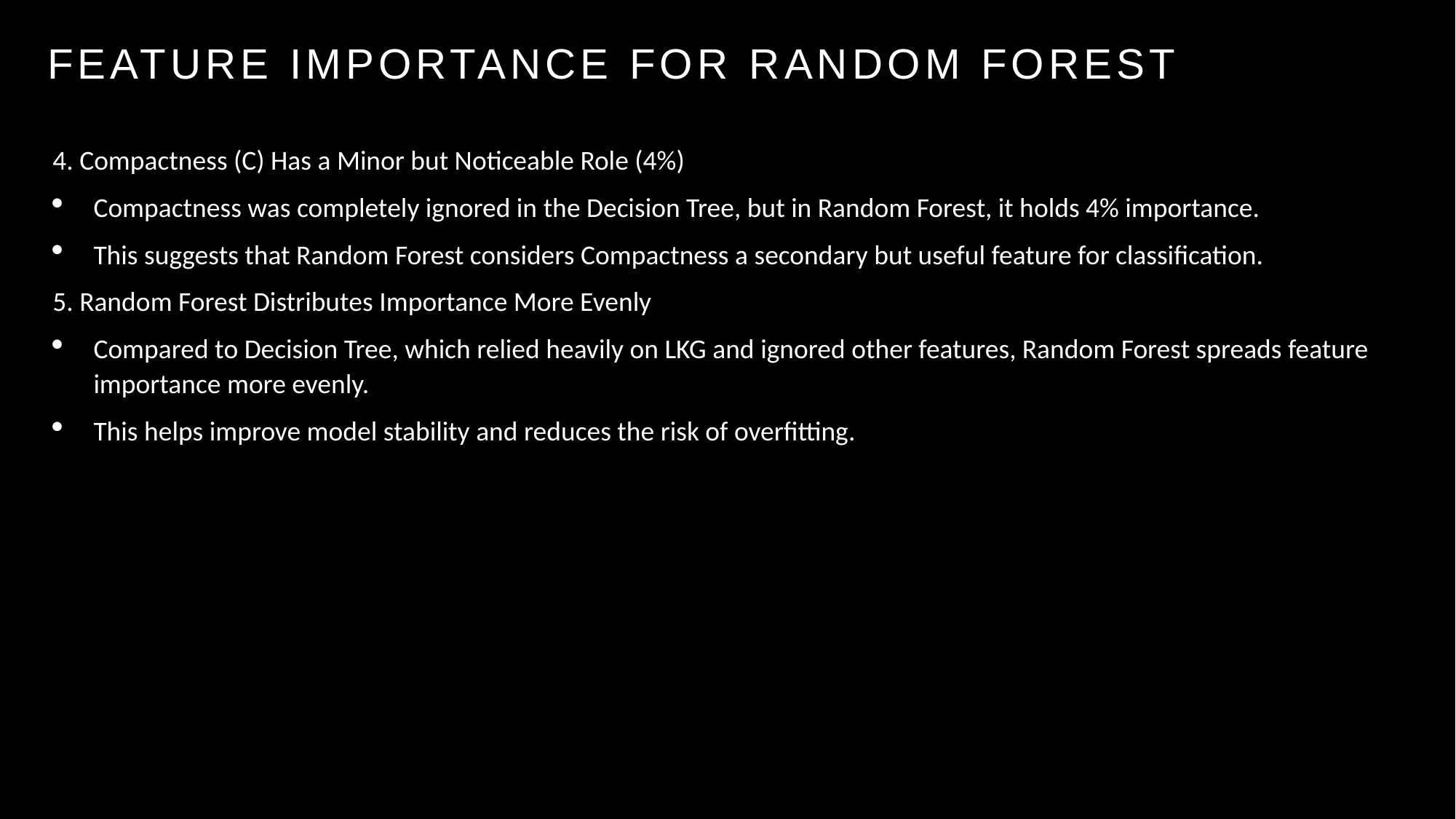

# feature importance for Random Forest
4. Compactness (C) Has a Minor but Noticeable Role (4%)
Compactness was completely ignored in the Decision Tree, but in Random Forest, it holds 4% importance.
This suggests that Random Forest considers Compactness a secondary but useful feature for classification.
5. Random Forest Distributes Importance More Evenly
Compared to Decision Tree, which relied heavily on LKG and ignored other features, Random Forest spreads feature importance more evenly.
This helps improve model stability and reduces the risk of overfitting.